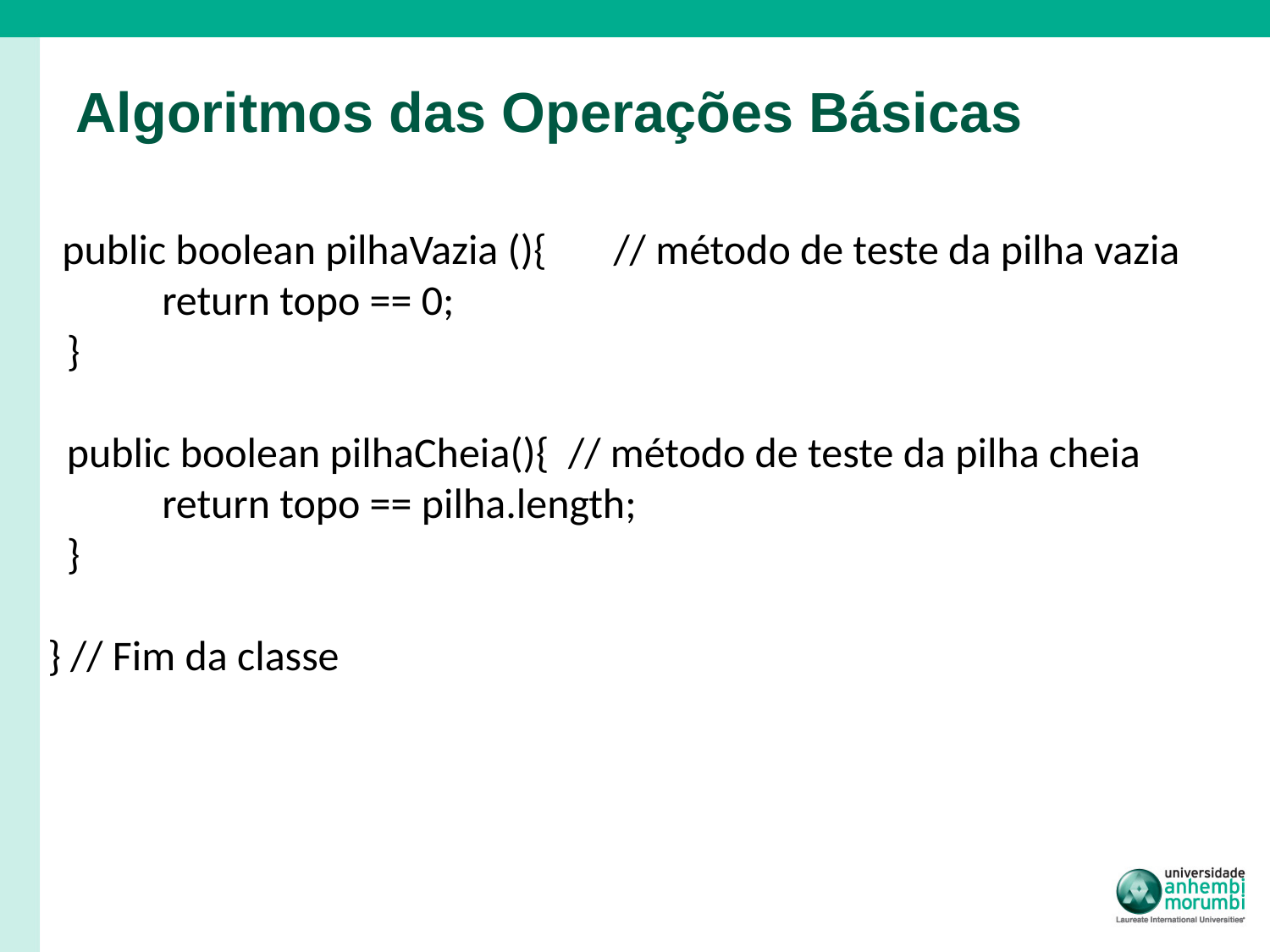

# Algoritmos das Operações Básicas
  public boolean pilhaVazia (){       // método de teste da pilha vazia
            return topo == 0;
  }

  public boolean pilhaCheia(){  // método de teste da pilha cheia
            return topo == pilha.length;
  }

} // Fim da classe